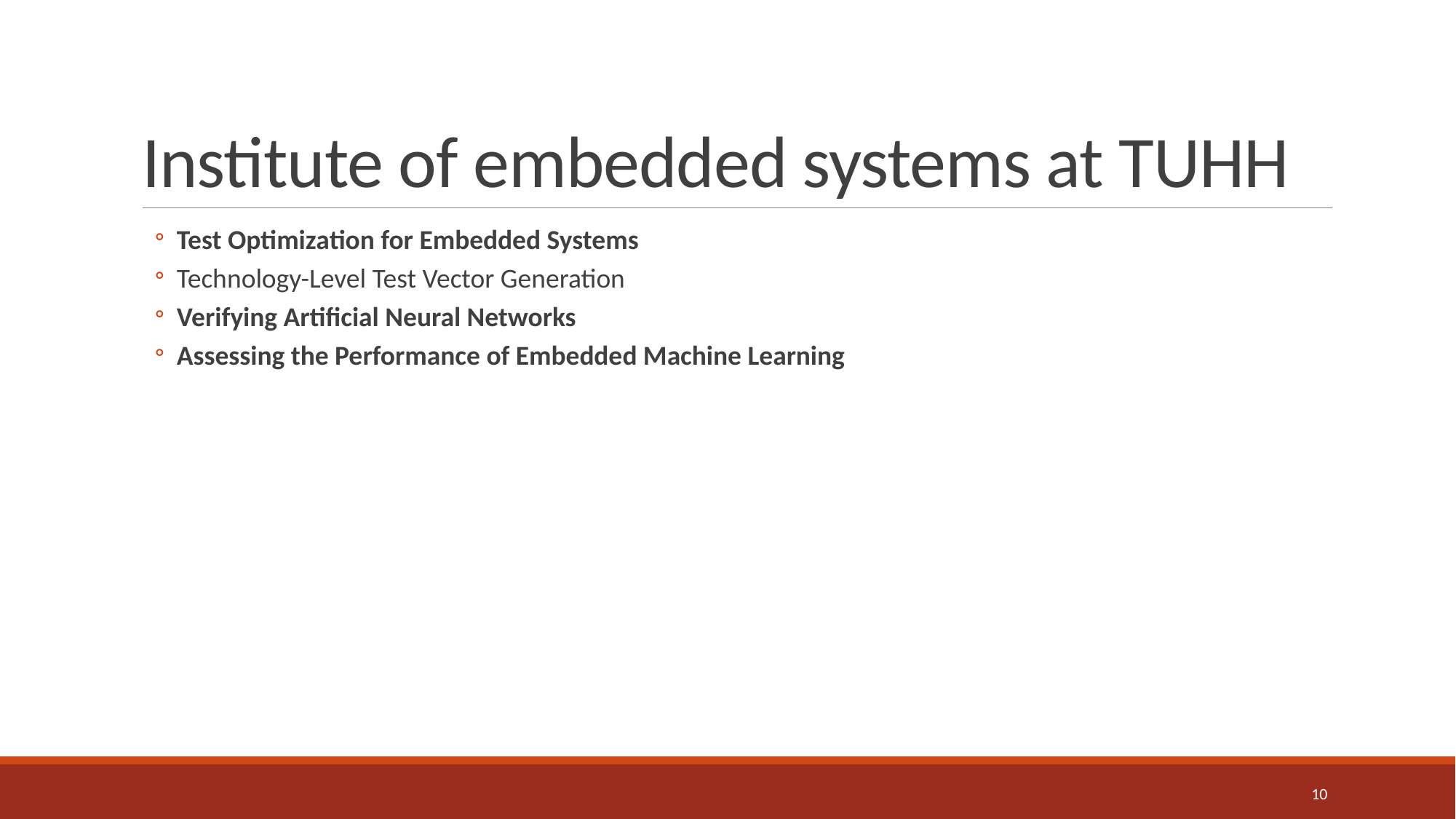

# Institute of embedded systems at TUHH
Test Optimization for Embedded Systems
Technology-Level Test Vector Generation
Verifying Artificial Neural Networks
Assessing the Performance of Embedded Machine Learning

10